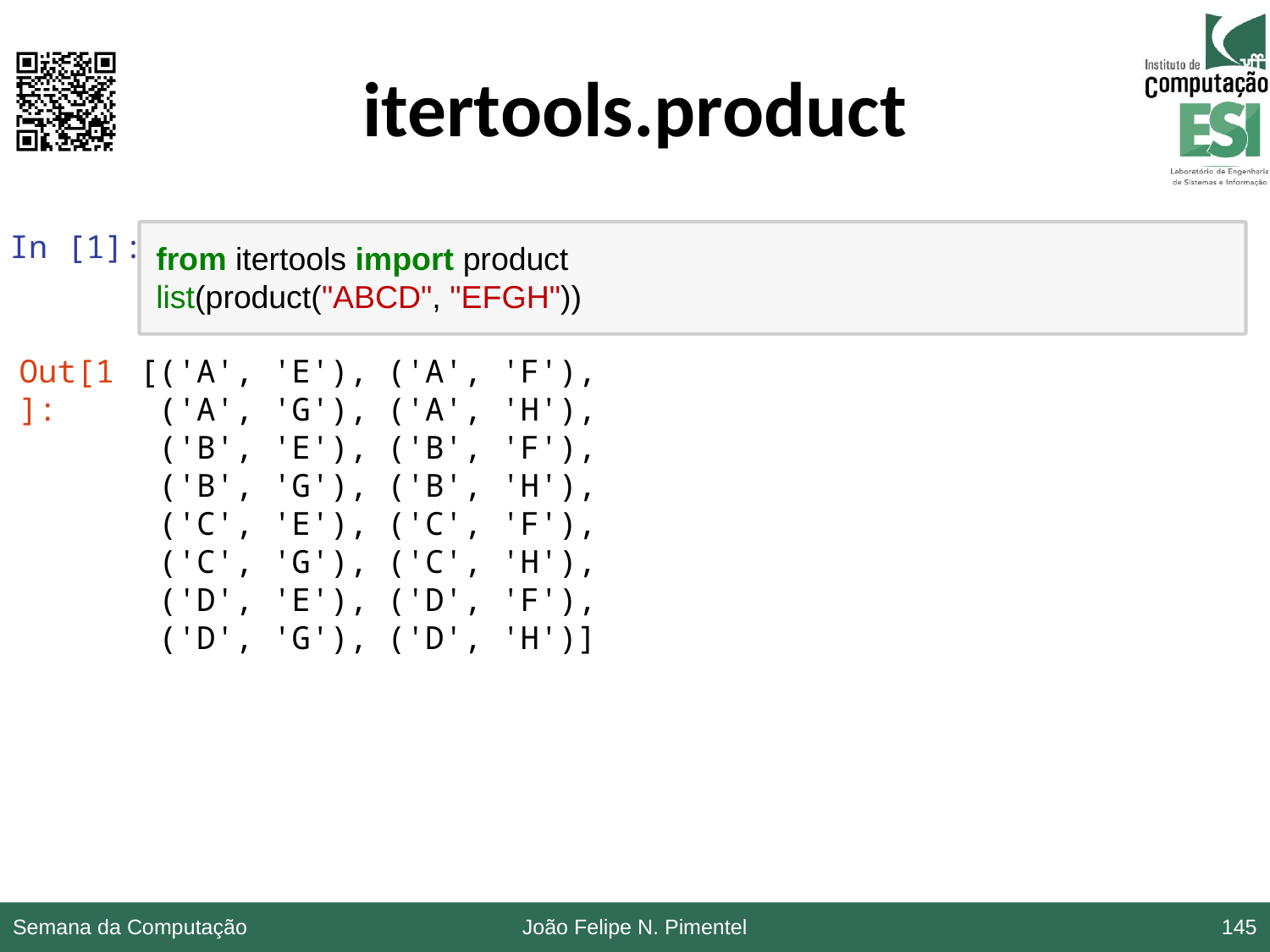

# itertools.product
In [1]:
from itertools import product
list(product("ABCD", "EFGH"))

Out[1]:
[('A', 'E'), ('A', 'F'),
 ('A', 'G'), ('A', 'H'),
 ('B', 'E'), ('B', 'F'),
 ('B', 'G'), ('B', 'H'),
 ('C', 'E'), ('C', 'F'),
 ('C', 'G'), ('C', 'H'),
 ('D', 'E'), ('D', 'F'),
 ('D', 'G'), ('D', 'H')]
Semana da Computação
João Felipe N. Pimentel
145